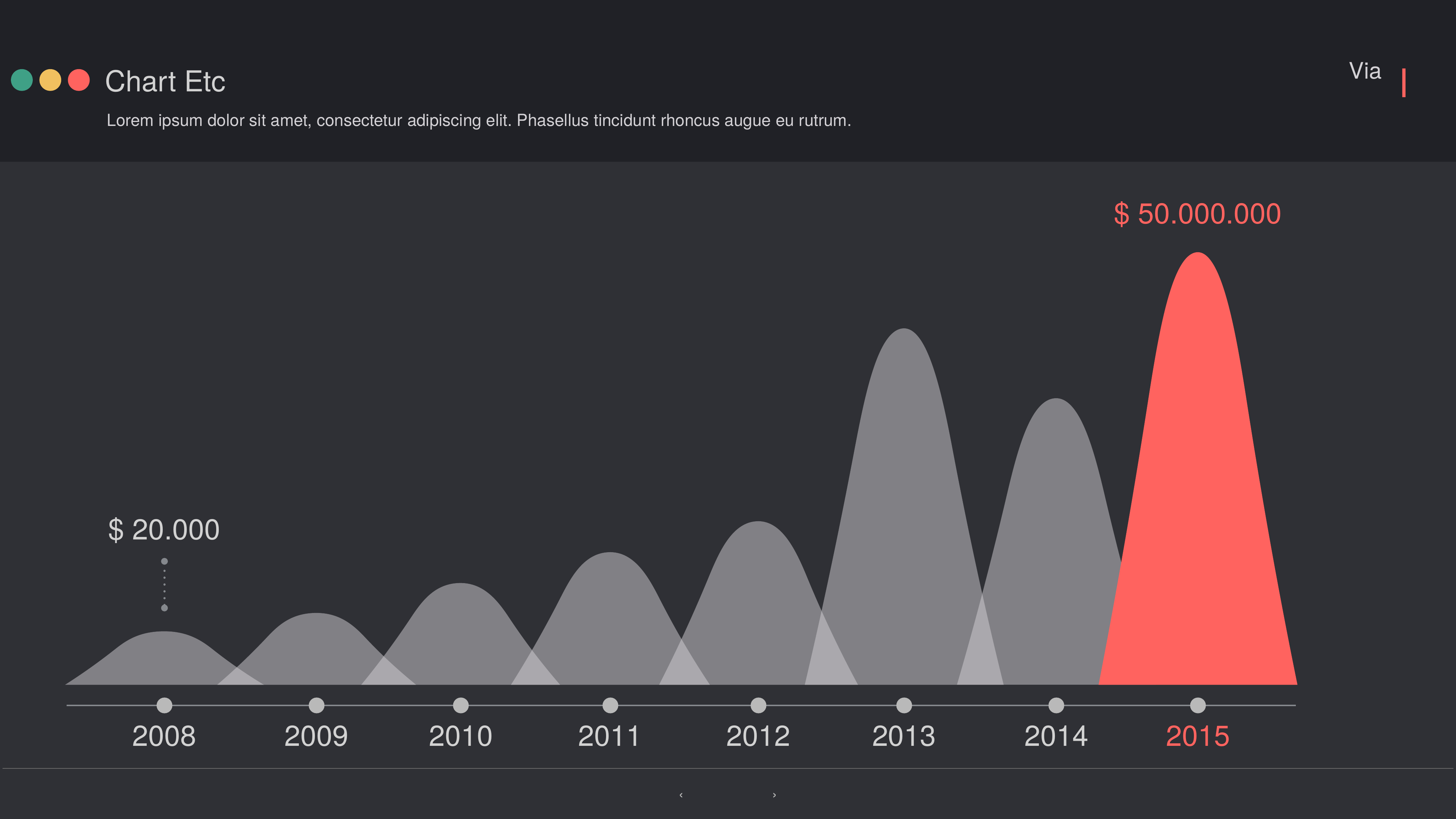

Chart Etc
Lorem ipsum dolor sit amet, consectetur adipiscing elit. Phasellus tincidunt rhoncus augue eu rutrum.
$ 50.000.000

$ 20.000

2008
2009
2010
2011
2012
2013
2014
2015
79